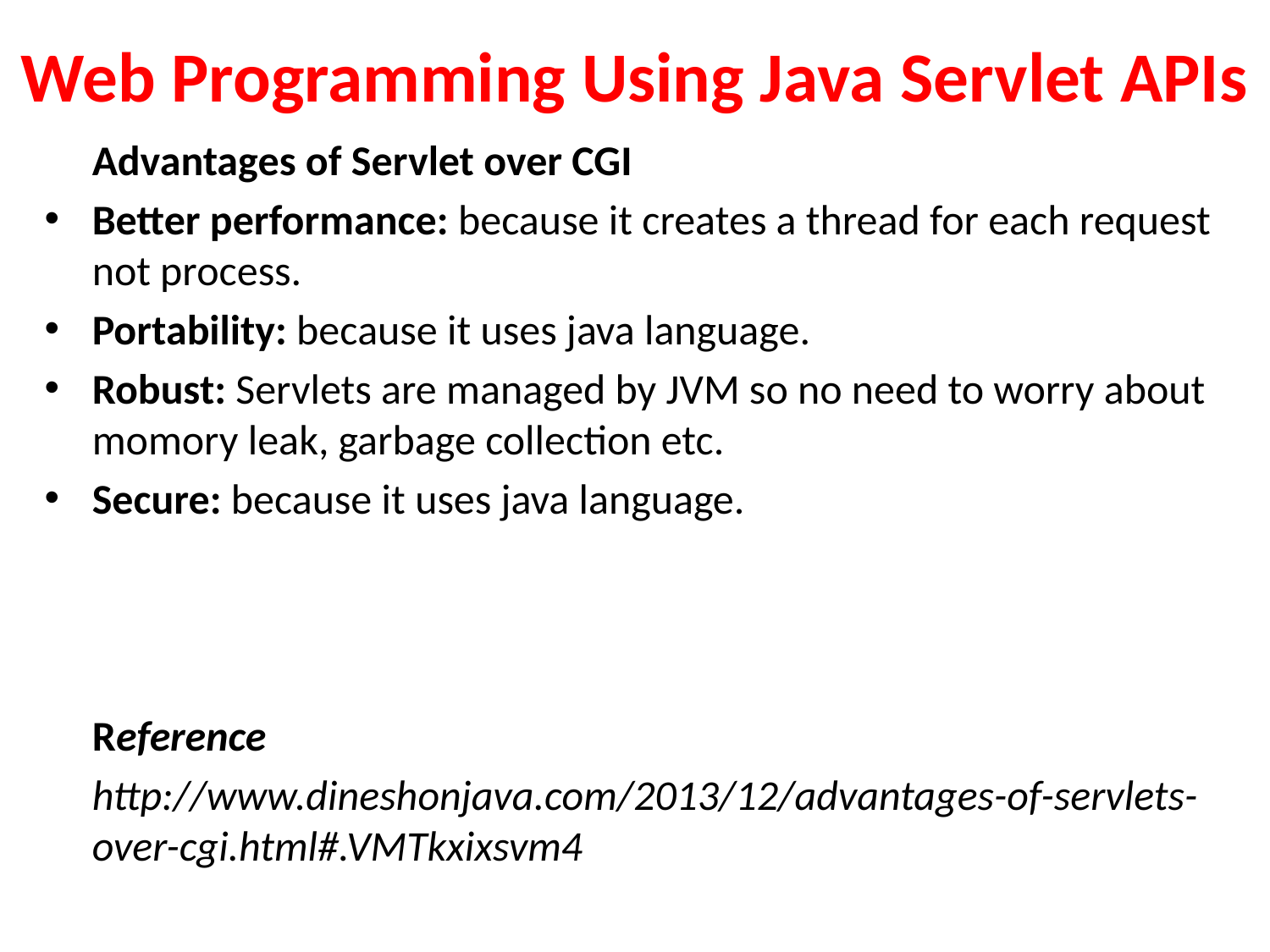

# Web Programming Using Java Servlet APIs
	Advantages of Servlet over CGI
Better performance: because it creates a thread for each request not process.
Portability: because it uses java language.
Robust: Servlets are managed by JVM so no need to worry about momory leak, garbage collection etc.
Secure: because it uses java language.

	Reference
	http://www.dineshonjava.com/2013/12/advantages-of-servlets-over-cgi.html#.VMTkxixsvm4